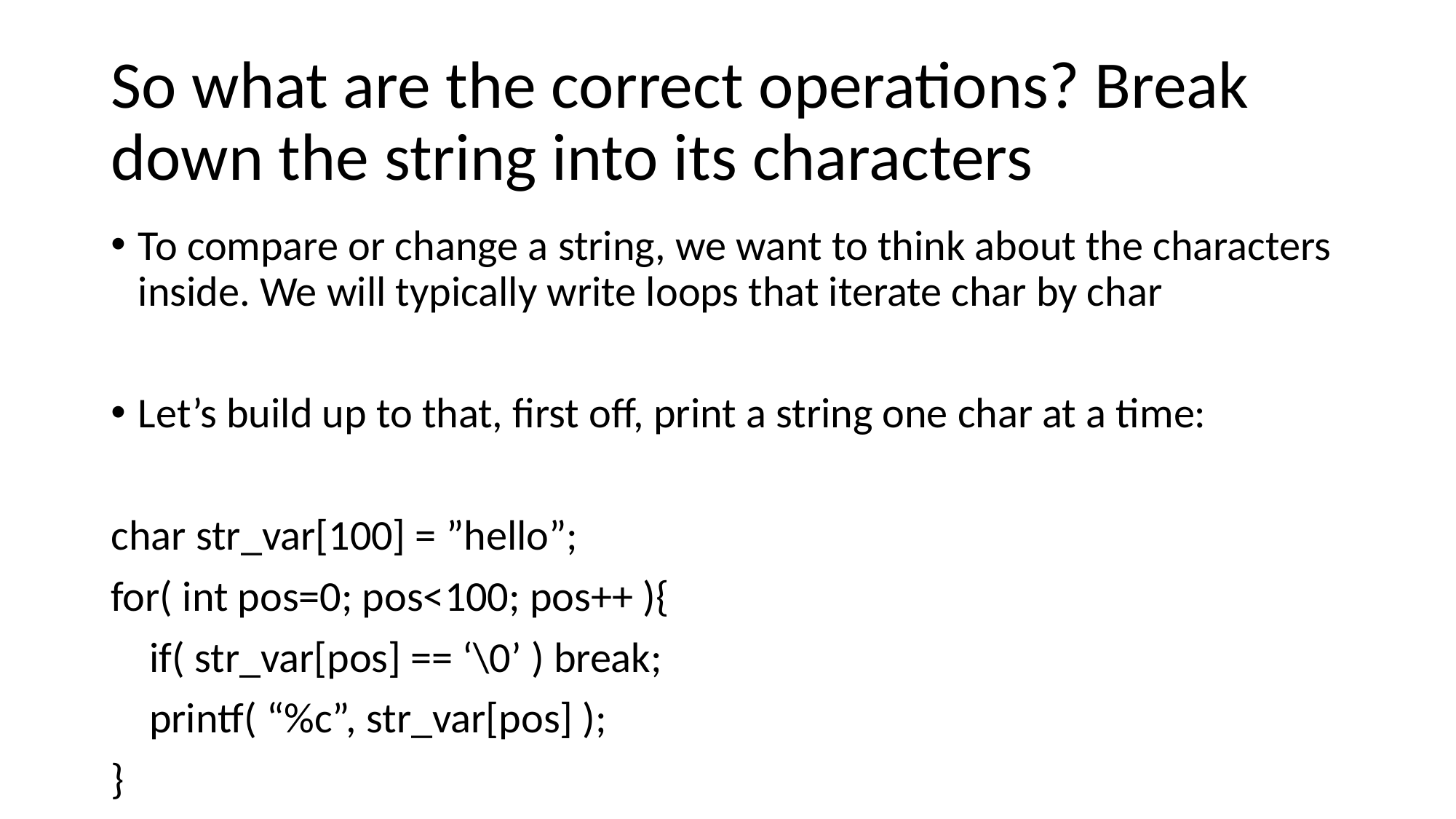

# So what are the correct operations? Break down the string into its characters
To compare or change a string, we want to think about the characters inside. We will typically write loops that iterate char by char

Let’s build up to that, first off, print a string one char at a time:

char str_var[100] = ”hello”;
for( int pos=0; pos<100; pos++ ){
    if( str_var[pos] == ‘\0’ ) break;
    printf( “%c”, str_var[pos] );
}